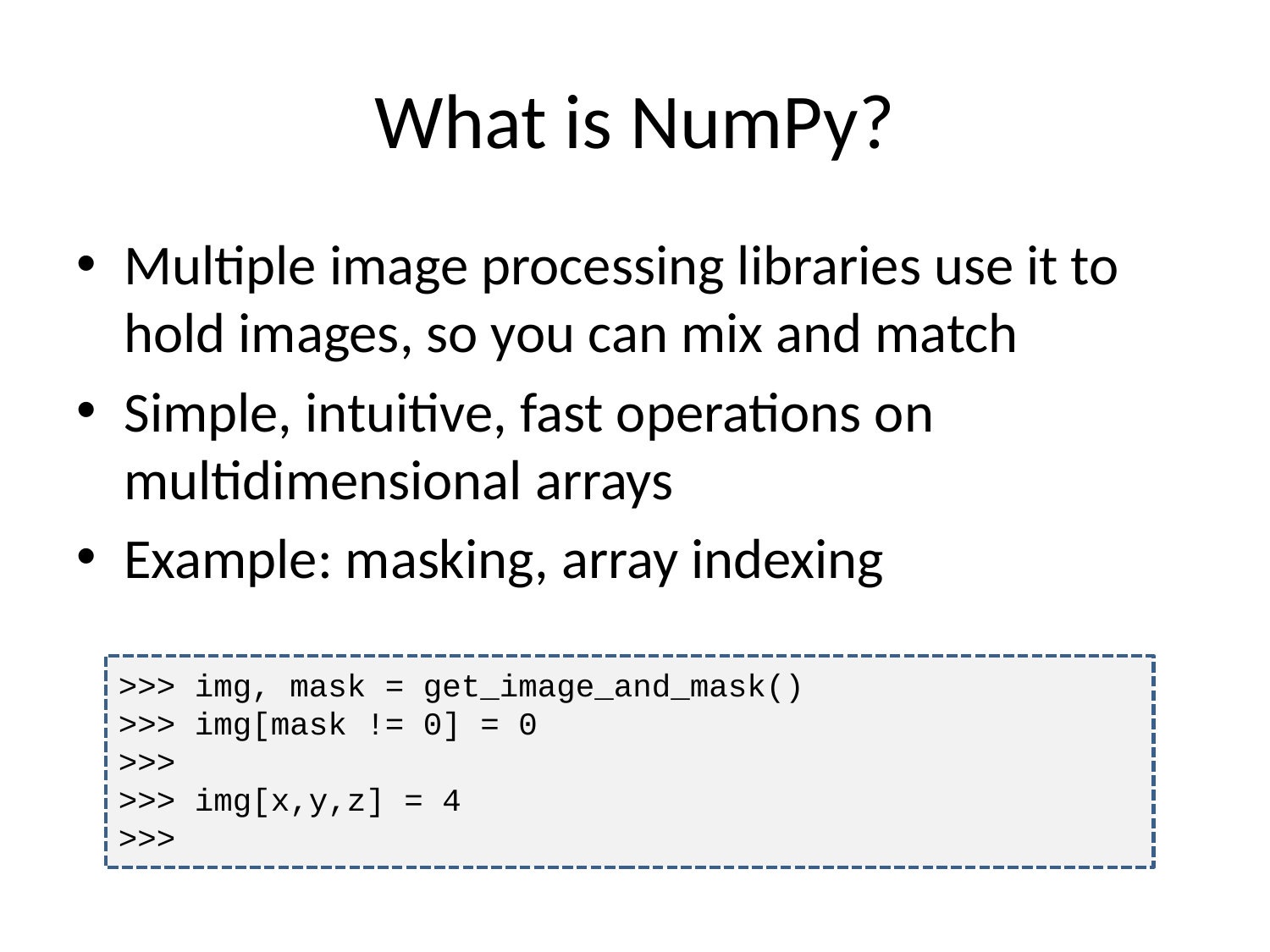

# What is NumPy?
Multiple image processing libraries use it to hold images, so you can mix and match
Simple, intuitive, fast operations on multidimensional arrays
Example: masking, array indexing

>>> img, mask = get_image_and_mask()
>>> img[mask != 0] = 0
>>>
>>> img[x,y,z] = 4
>>>